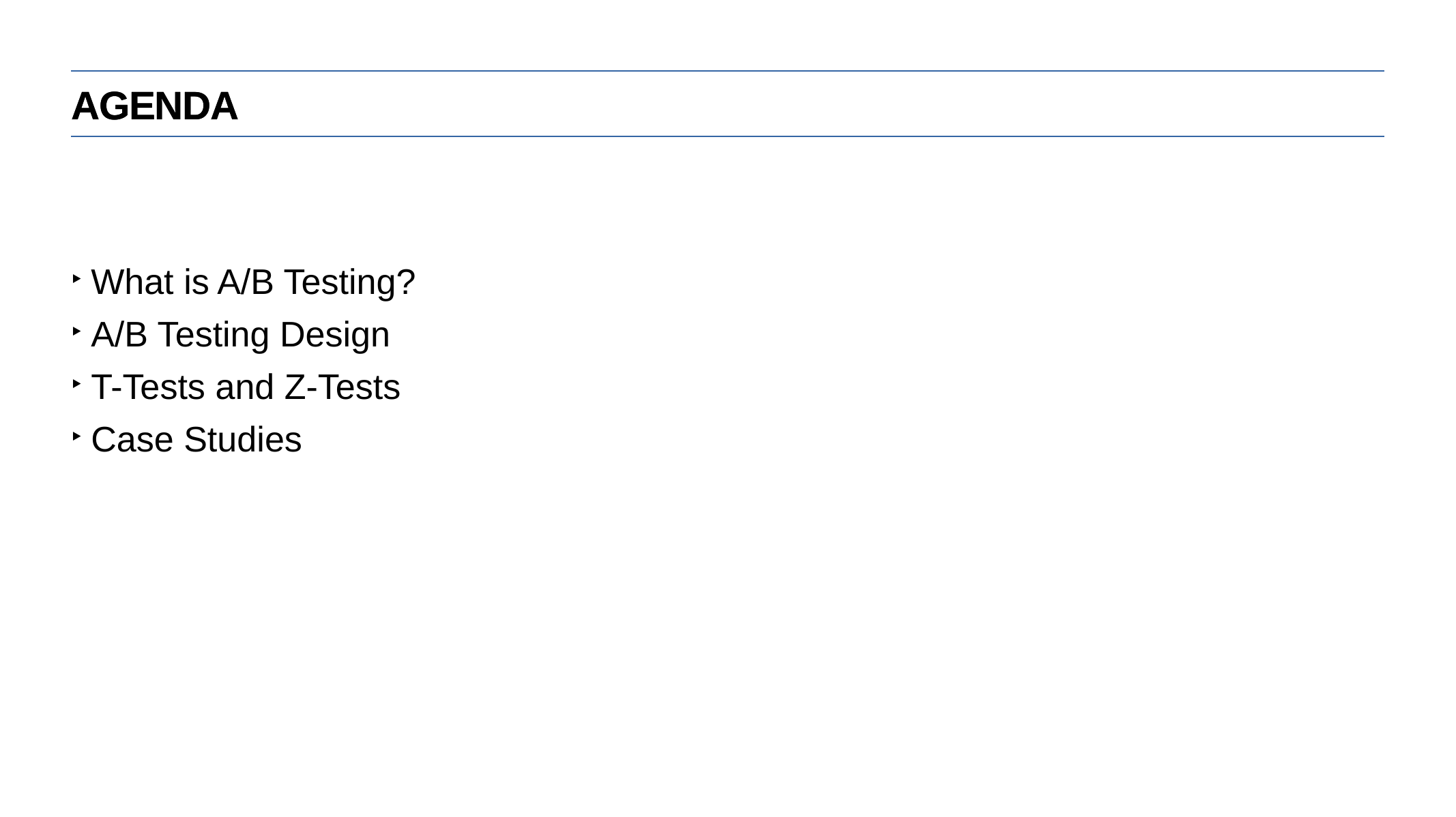

Agenda

What is A/B Testing?
A/B Testing Design
T-Tests and Z-Tests
Case Studies